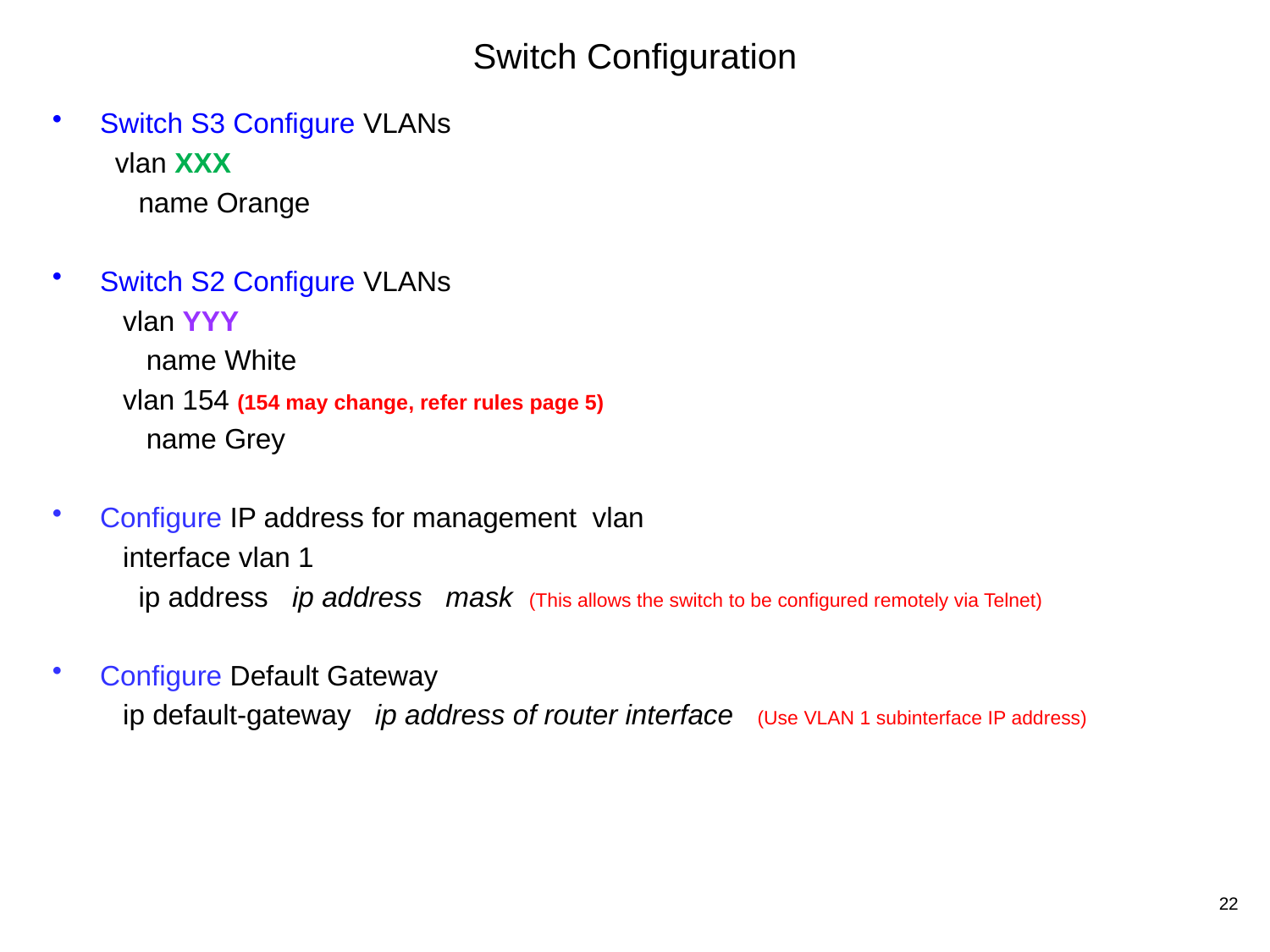

# Switch Configuration
Switch S3 Configure VLANs
        vlan XXX
           name Orange

Switch S2 Configure VLANs
         vlan YYY
            name White
         vlan 154 (154 may change, refer rules page 5)
            name Grey

Configure IP address for management  vlan
         interface vlan 1
           ip address   ip address   mask  (This allows the switch to be configured remotely via Telnet)

Configure Default Gateway
         ip default-gateway   ip address of router interface   (Use VLAN 1 subinterface IP address)

22